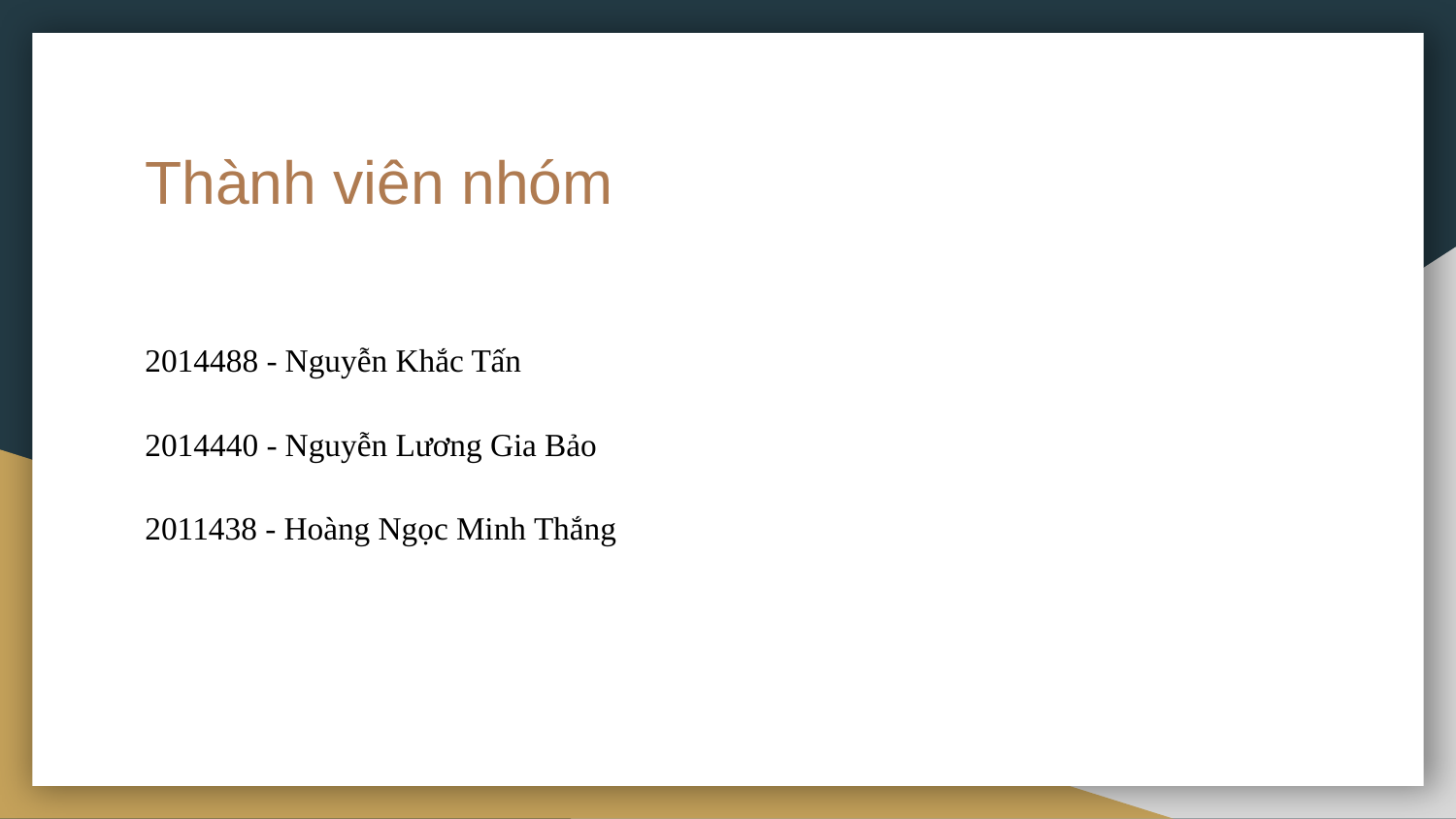

# Thành viên nhóm
2014488 - Nguyễn Khắc Tấn
2014440 - Nguyễn Lương Gia Bảo
2011438 - Hoàng Ngọc Minh Thắng